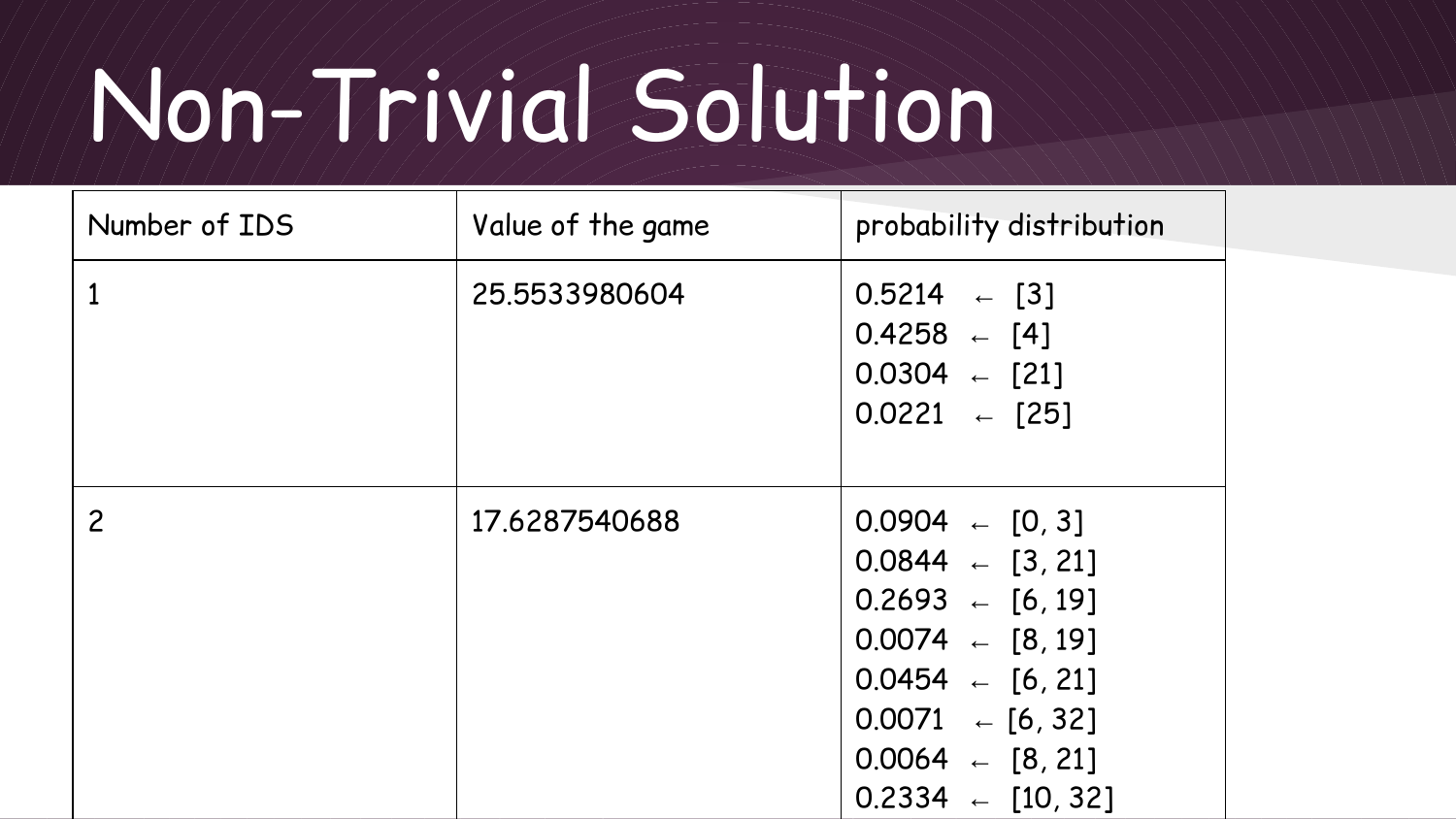

# Non-Trivial Solution
| Number of IDS | Value of the game | probability distribution |
| --- | --- | --- |
| 1 | 25.5533980604 | 0.5214 ← [3] 0.4258 ← [4] 0.0304 ← [21] 0.0221 ← [25] |
| 2 | 17.6287540688 | 0.0904 ← [0, 3] 0.0844 ← [3, 21] 0.2693 ← [6, 19] 0.0074 ← [8, 19] 0.0454 ← [6, 21] 0.0071 ← [6, 32] 0.0064 ← [8, 21] 0.2334 ← [10, 32] 0.0531 ← [15, 32] 0.2025 ← [21, 32] |